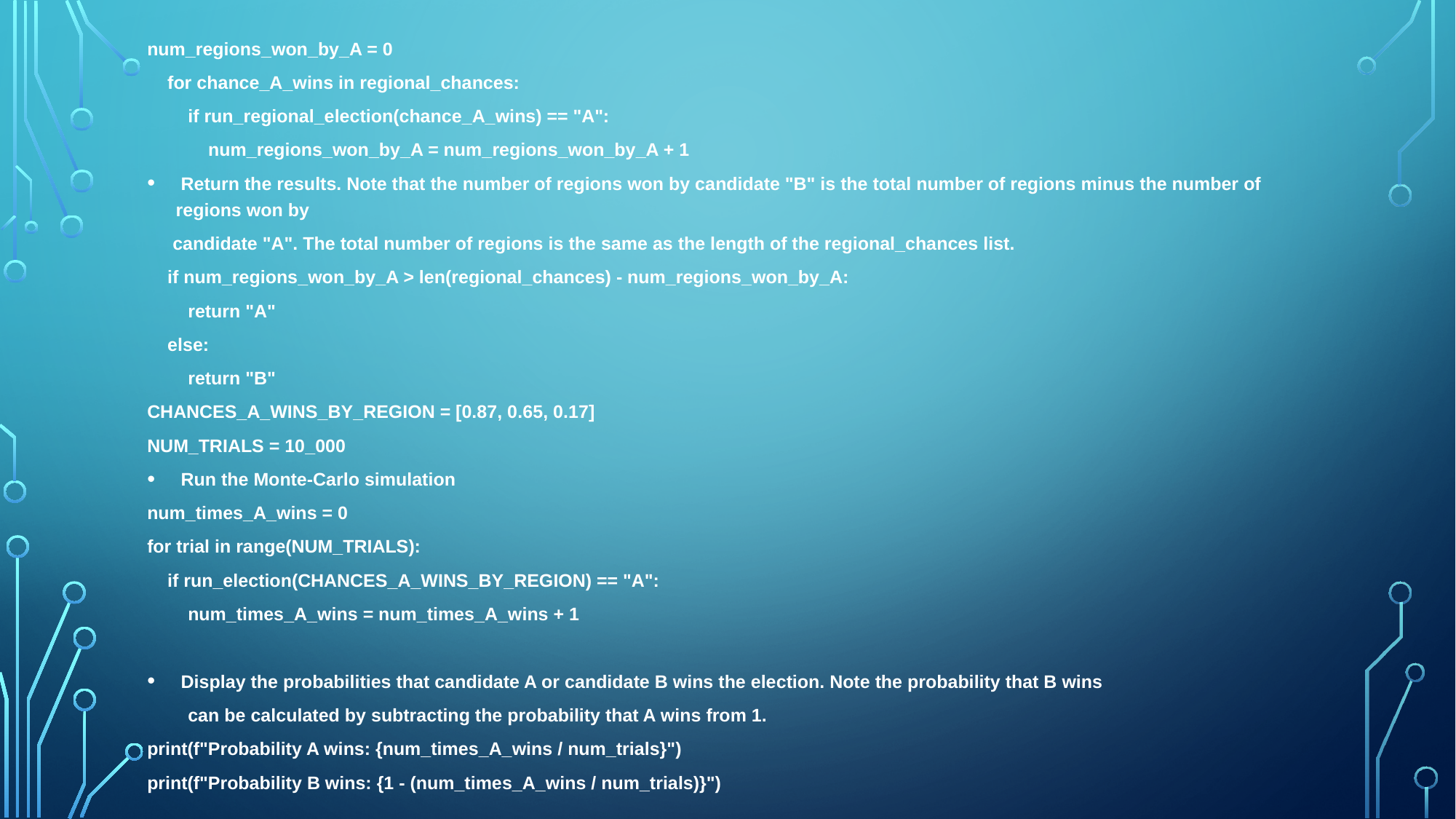

num_regions_won_by_A = 0
    for chance_A_wins in regional_chances:
        if run_regional_election(chance_A_wins) == "A":
            num_regions_won_by_A = num_regions_won_by_A + 1
 Return the results. Note that the number of regions won by candidate "B" is the total number of regions minus the number of regions won by
     candidate "A". The total number of regions is the same as the length of the regional_chances list.
    if num_regions_won_by_A > len(regional_chances) - num_regions_won_by_A:
        return "A"
    else:
        return "B"
CHANCES_A_WINS_BY_REGION = [0.87, 0.65, 0.17]
NUM_TRIALS = 10_000
 Run the Monte-Carlo simulation
num_times_A_wins = 0
for trial in range(NUM_TRIALS):
    if run_election(CHANCES_A_WINS_BY_REGION) == "A":
        num_times_A_wins = num_times_A_wins + 1

 Display the probabilities that candidate A or candidate B wins the election. Note the probability that B wins
        can be calculated by subtracting the probability that A wins from 1.
print(f"Probability A wins: {num_times_A_wins / num_trials}")
print(f"Probability B wins: {1 - (num_times_A_wins / num_trials)}")